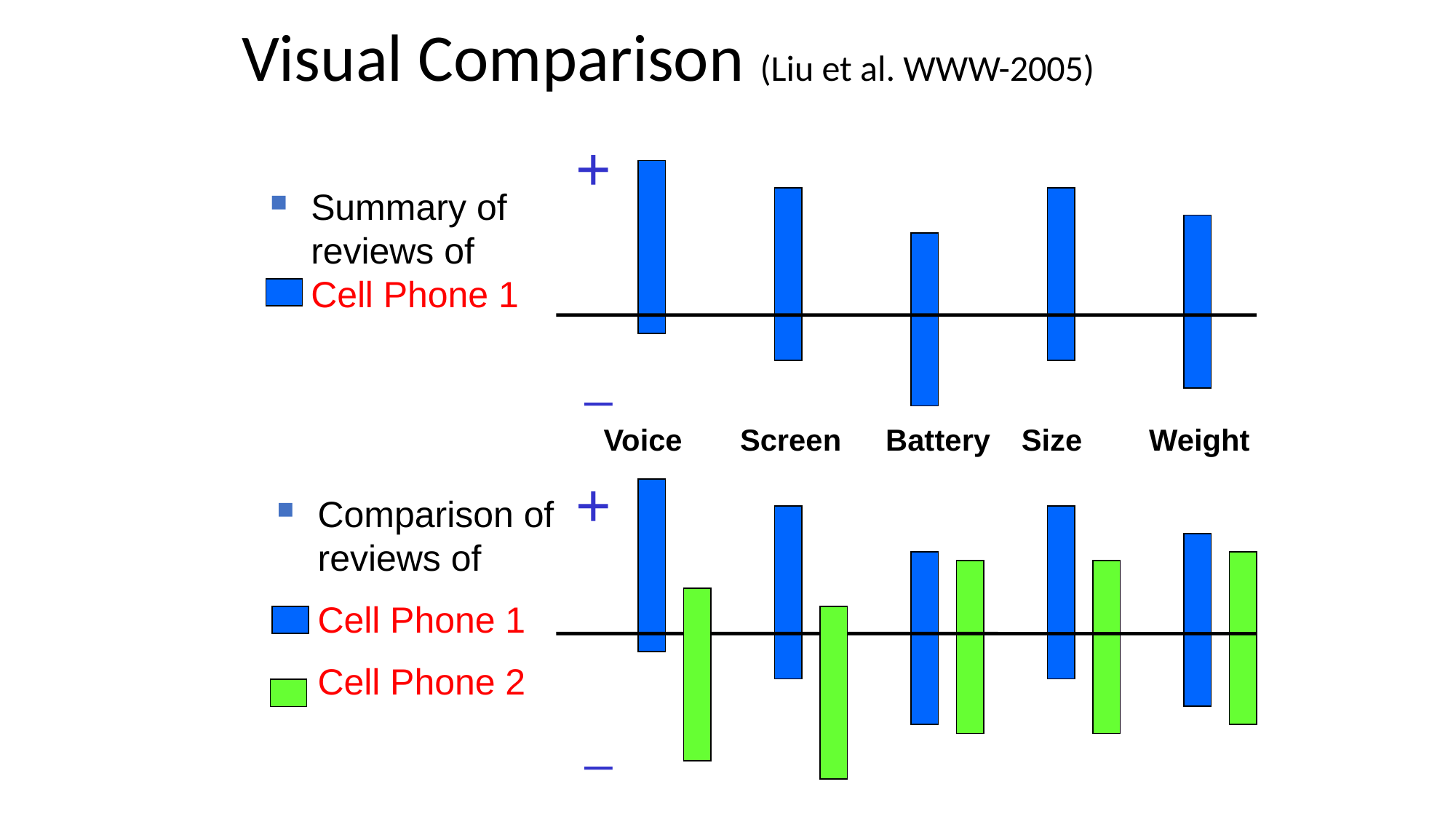

# Visual Comparison (Liu et al. WWW-2005)
+

Summary of reviews of    Cell Phone 1

_
Voice
Screen
Battery
Size
Weight
+

Comparison of reviews of
	Cell Phone 1
	Cell Phone 2

_